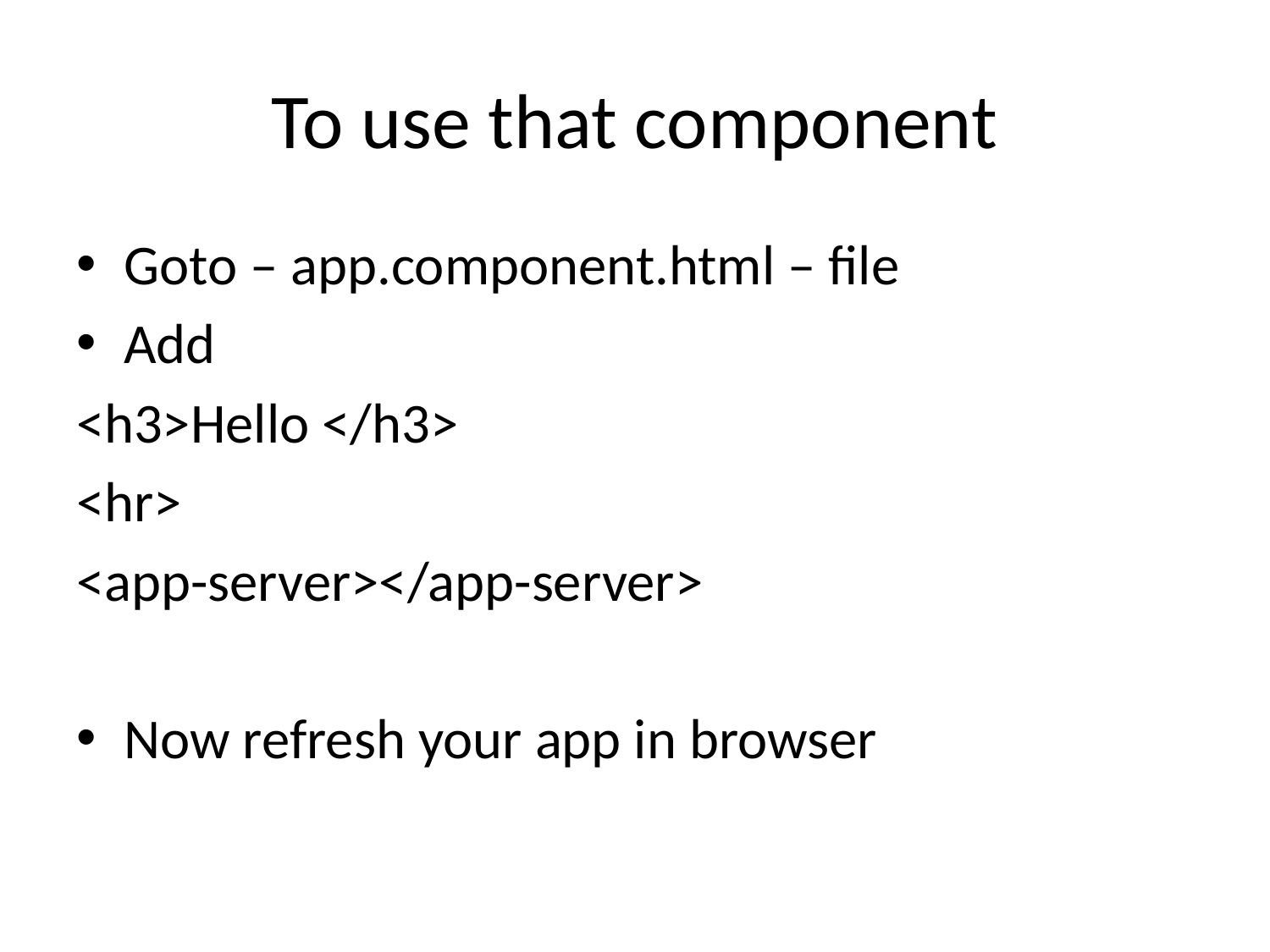

# To use that component
Goto – app.component.html – file
Add
<h3>Hello </h3>
<hr>
<app-server></app-server>

Now refresh your app in browser